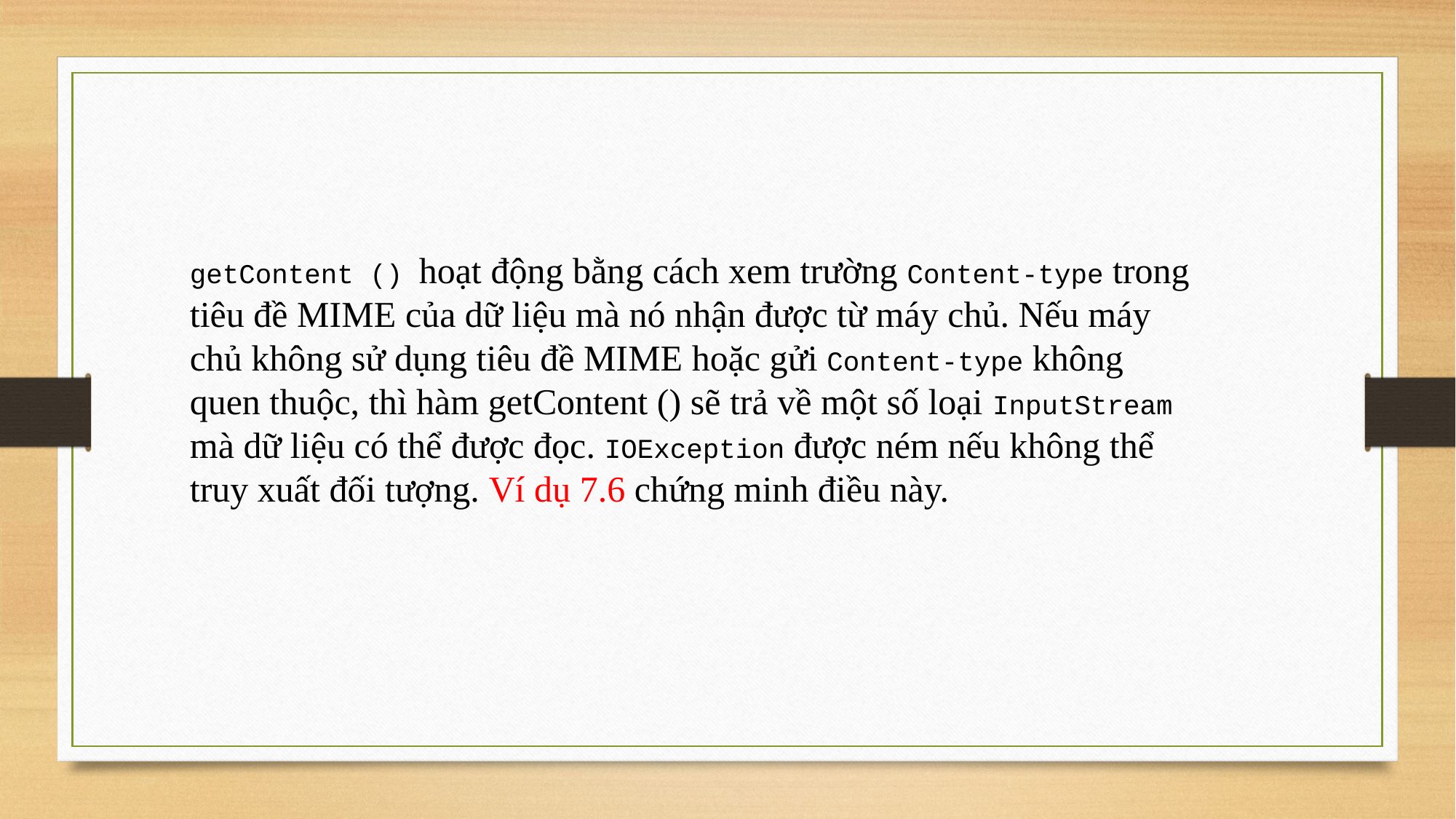

getContent () hoạt động bằng cách xem trường Content-type trong tiêu đề MIME của dữ liệu mà nó nhận được từ máy chủ. Nếu máy chủ không sử dụng tiêu đề MIME hoặc gửi Content-type không quen thuộc, thì hàm getContent () sẽ trả về một số loại InputStream mà dữ liệu có thể được đọc. IOException được ném nếu không thể truy xuất đối tượng. Ví dụ 7.6 chứng minh điều này.